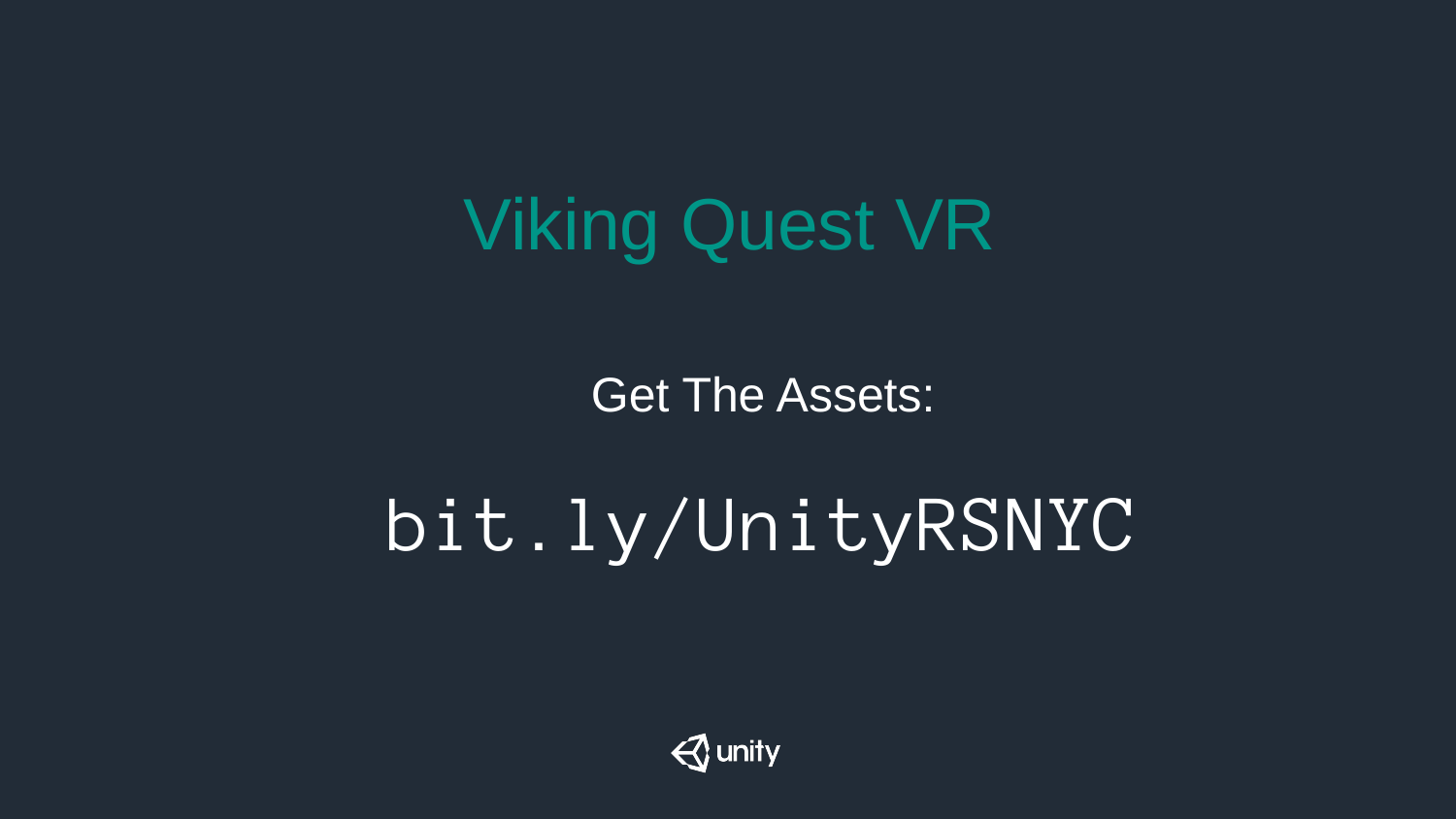

# Viking Quest VR
Get The Assets:
bit.ly/UnityRSNYC